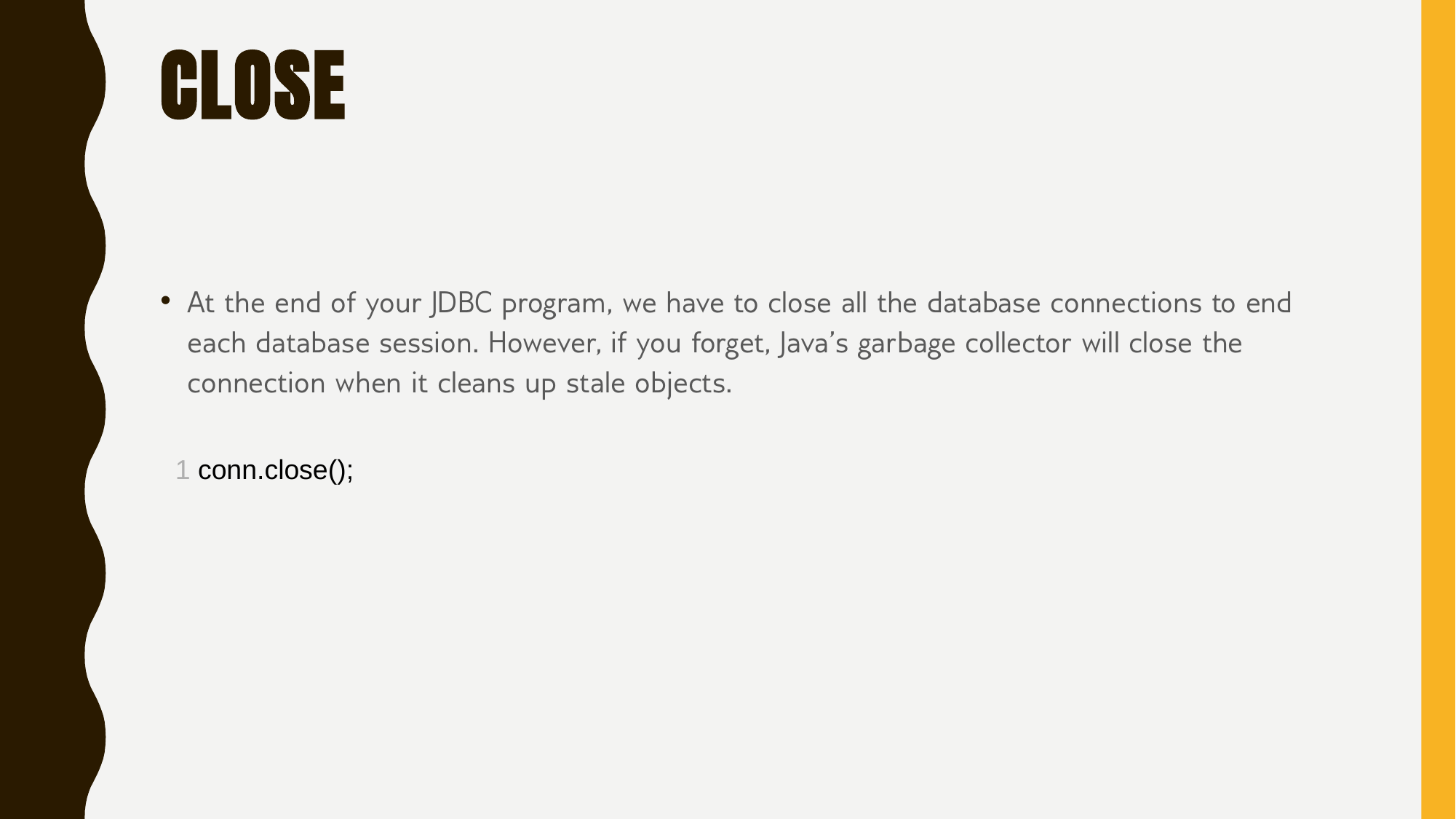

# Close
At the end of your JDBC program, we have to close all the database connections to end each database session. However, if you forget, Java’s garbage collector will close the connection when it cleans up stale objects.

| 1 | conn.close(); |
| --- | --- |